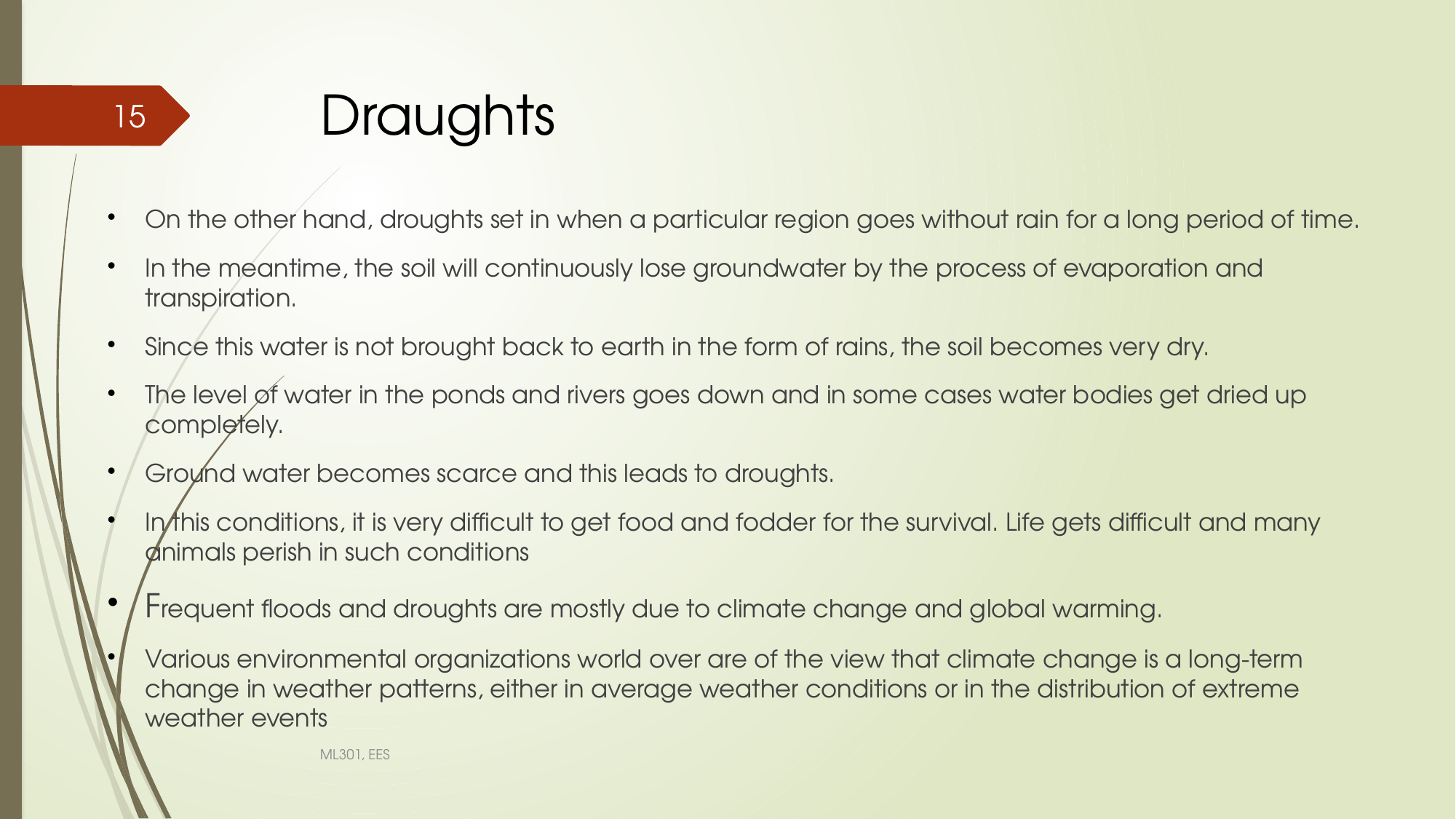

# Draughts
15
On the other hand, droughts set in when a particular region goes without rain for a long period of time.
In the meantime, the soil will continuously lose groundwater by the process of evaporation and transpiration.
Since this water is not brought back to earth in the form of rains, the soil becomes very dry.
The level of water in the ponds and rivers goes down and in some cases water bodies get dried up completely.
Ground water becomes scarce and this leads to droughts.
In this conditions, it is very difficult to get food and fodder for the survival. Life gets difficult and many animals perish in such conditions
Frequent floods and droughts are mostly due to climate change and global warming.
Various environmental organizations world over are of the view that climate change is a long-term change in weather patterns, either in average weather conditions or in the distribution of extreme weather events
ML301, EES